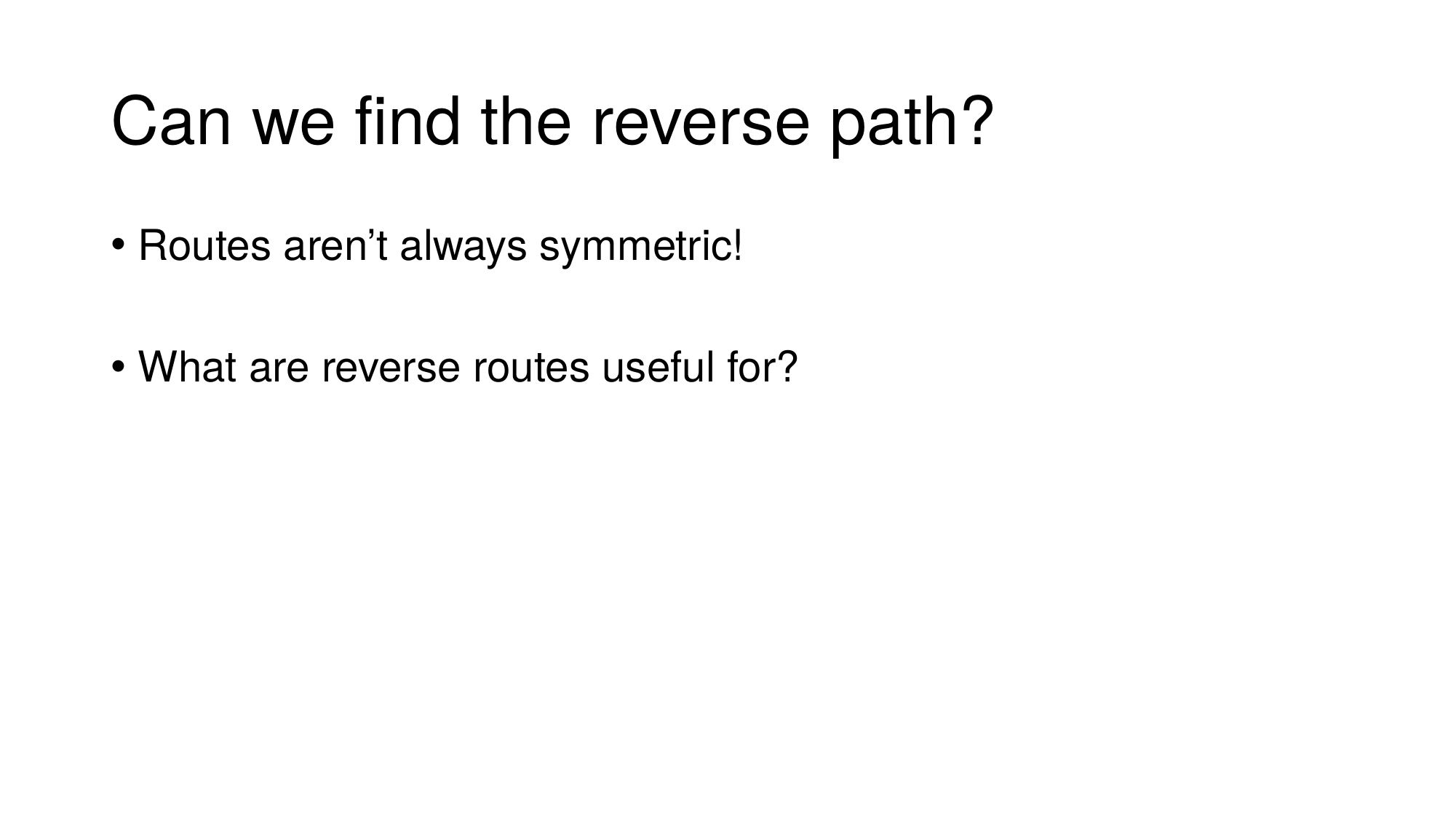

# Can we find the reverse path?
Routes aren’t always symmetric!

What are reverse routes useful for?